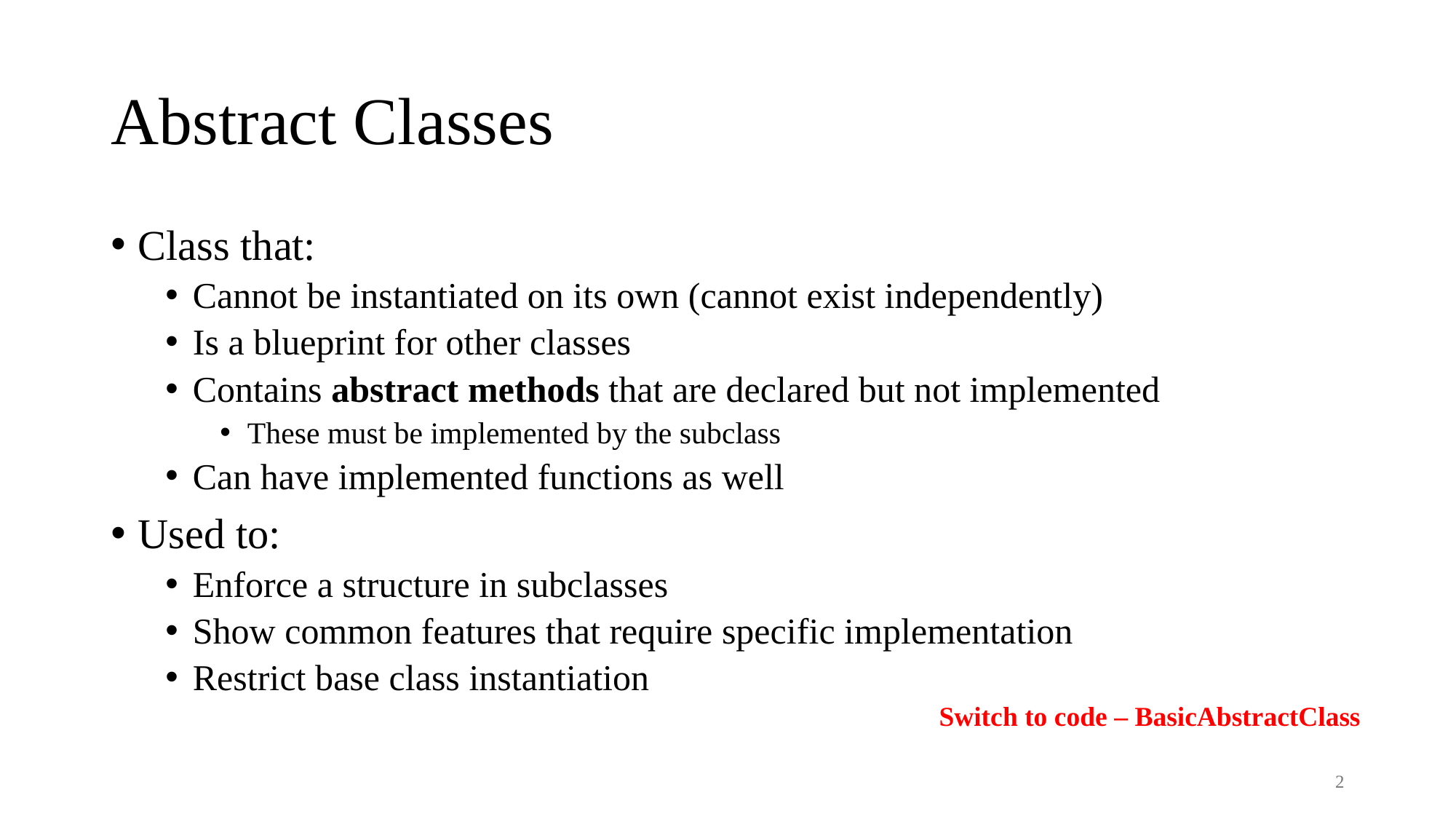

# Abstract Classes
Class that:
Cannot be instantiated on its own (cannot exist independently)
Is a blueprint for other classes
Contains abstract methods that are declared but not implemented
These must be implemented by the subclass
Can have implemented functions as well
Used to:
Enforce a structure in subclasses
Show common features that require specific implementation
Restrict base class instantiation

Switch to code – BasicAbstractClass
2